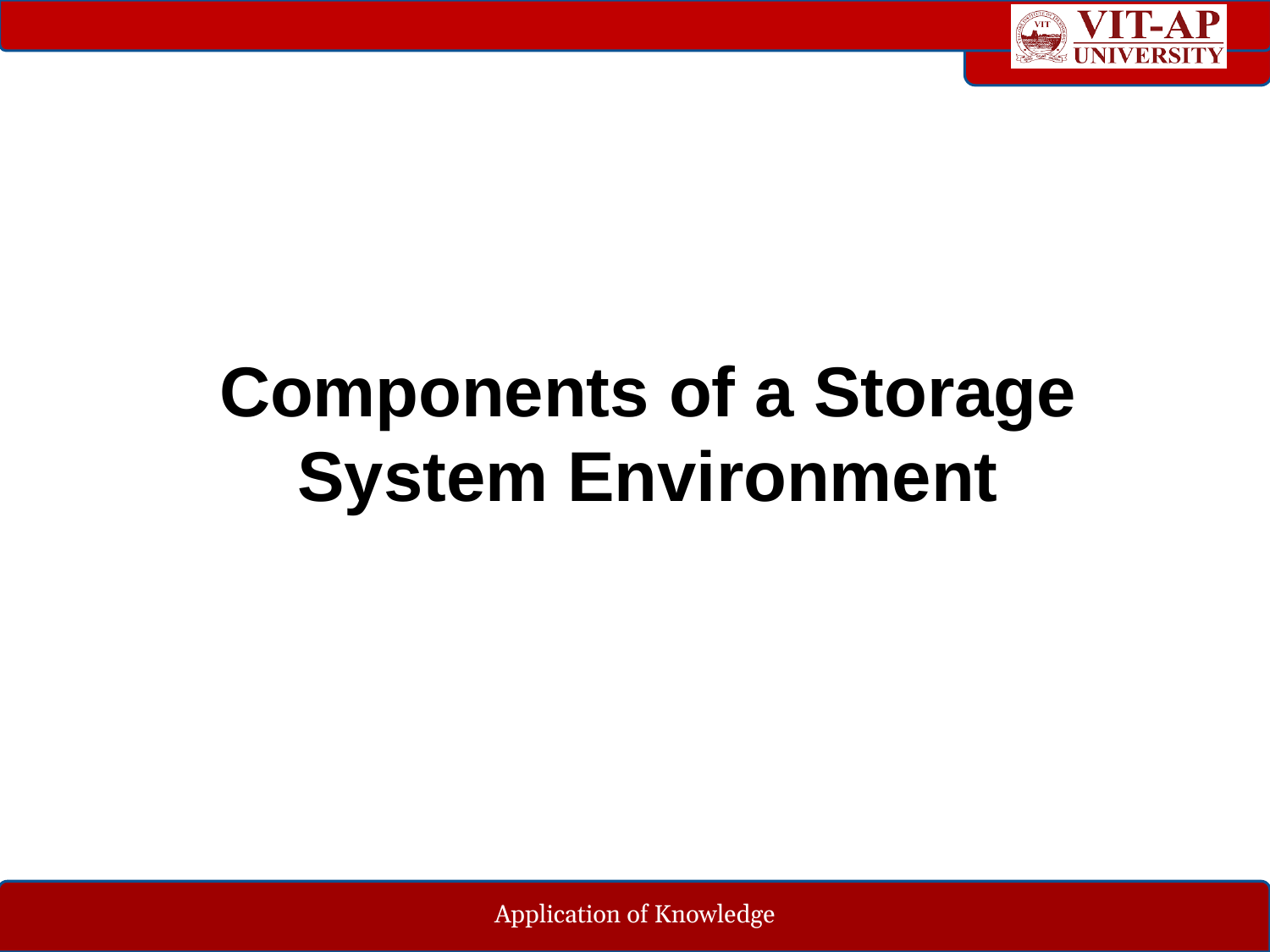

# Components of a Storage System Environment